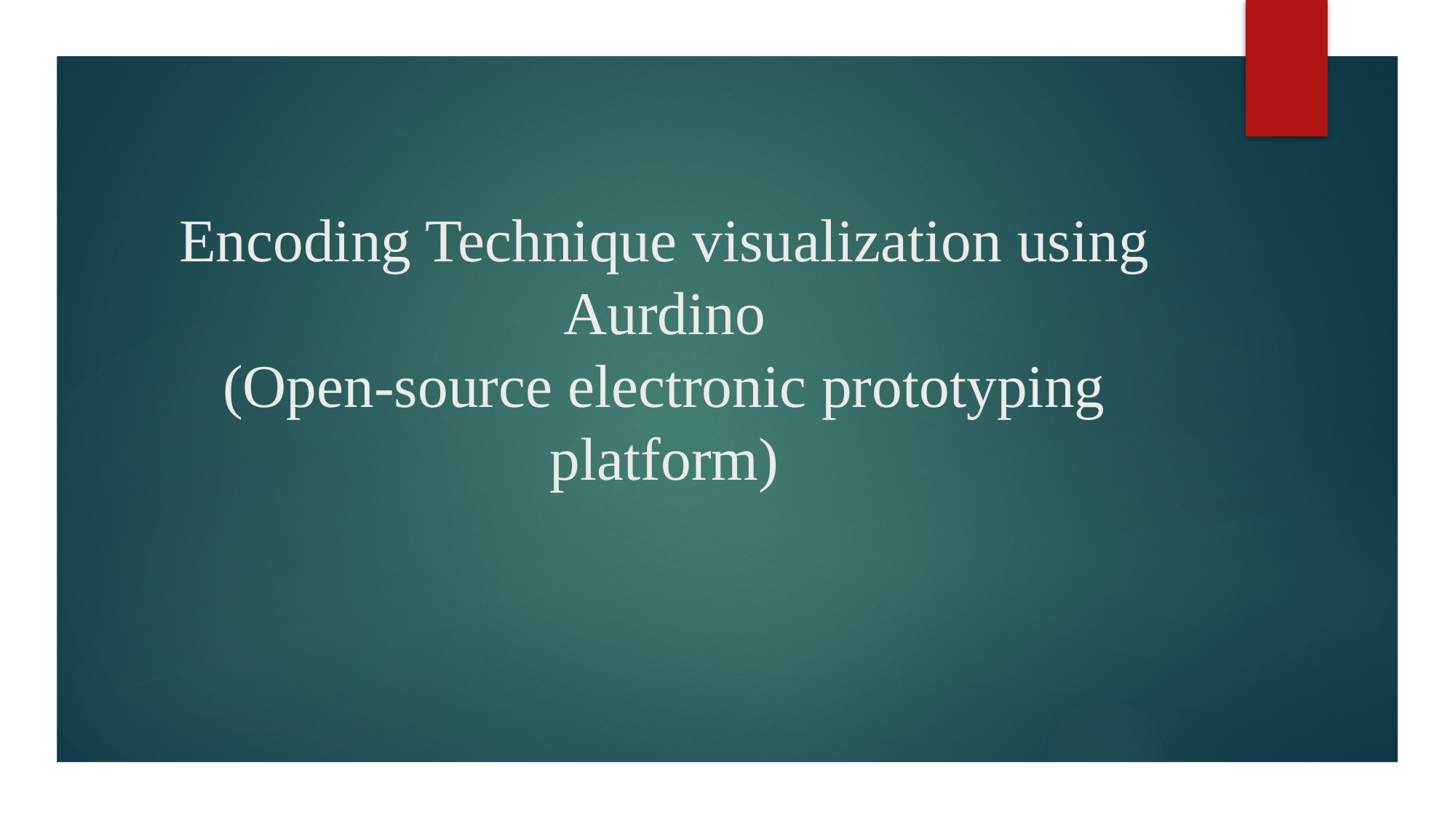

# Encoding Technique visualization using Aurdino (Open-source electronic prototyping platform)